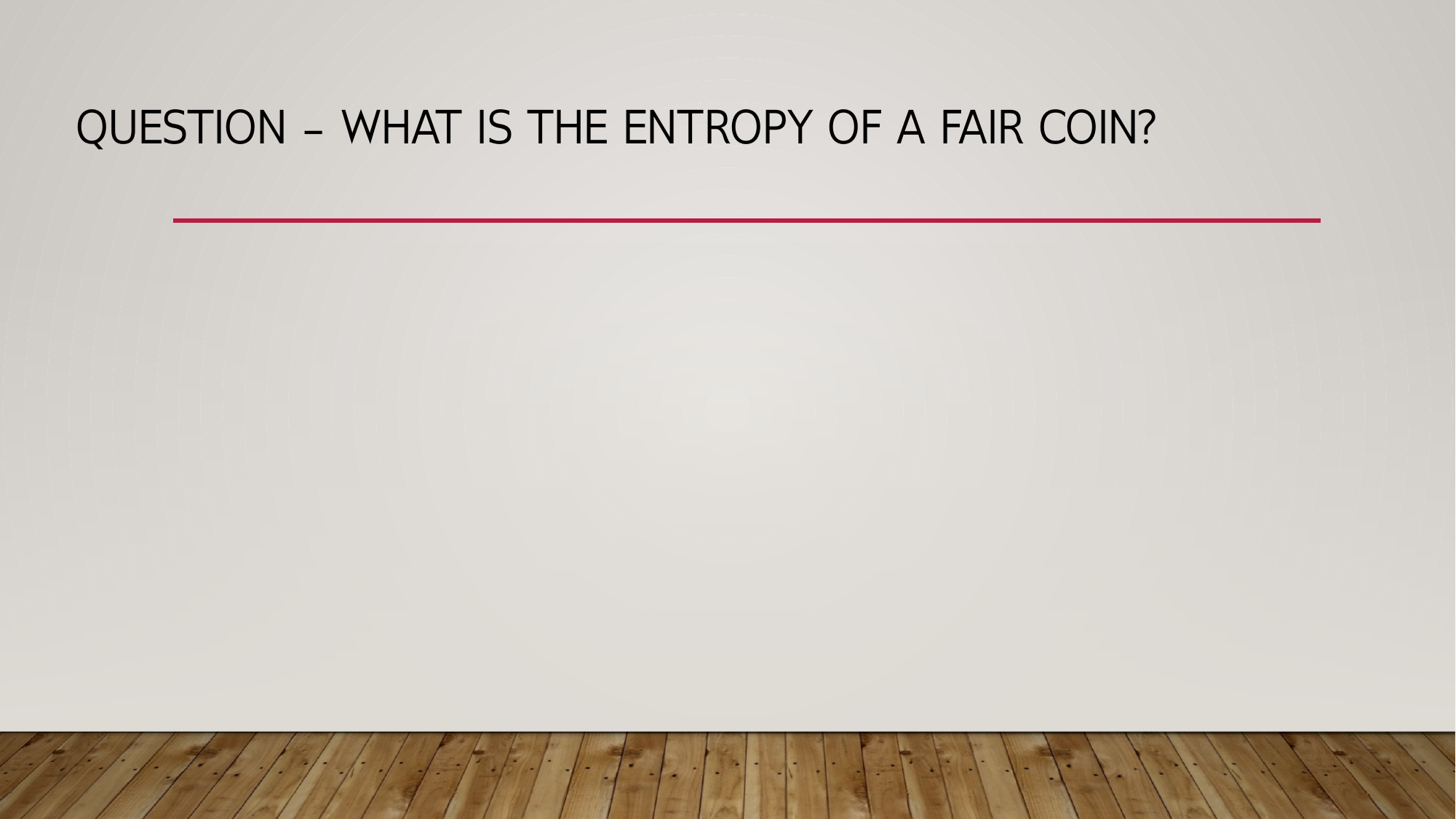

# Question – What is the entropy of a fair coin?